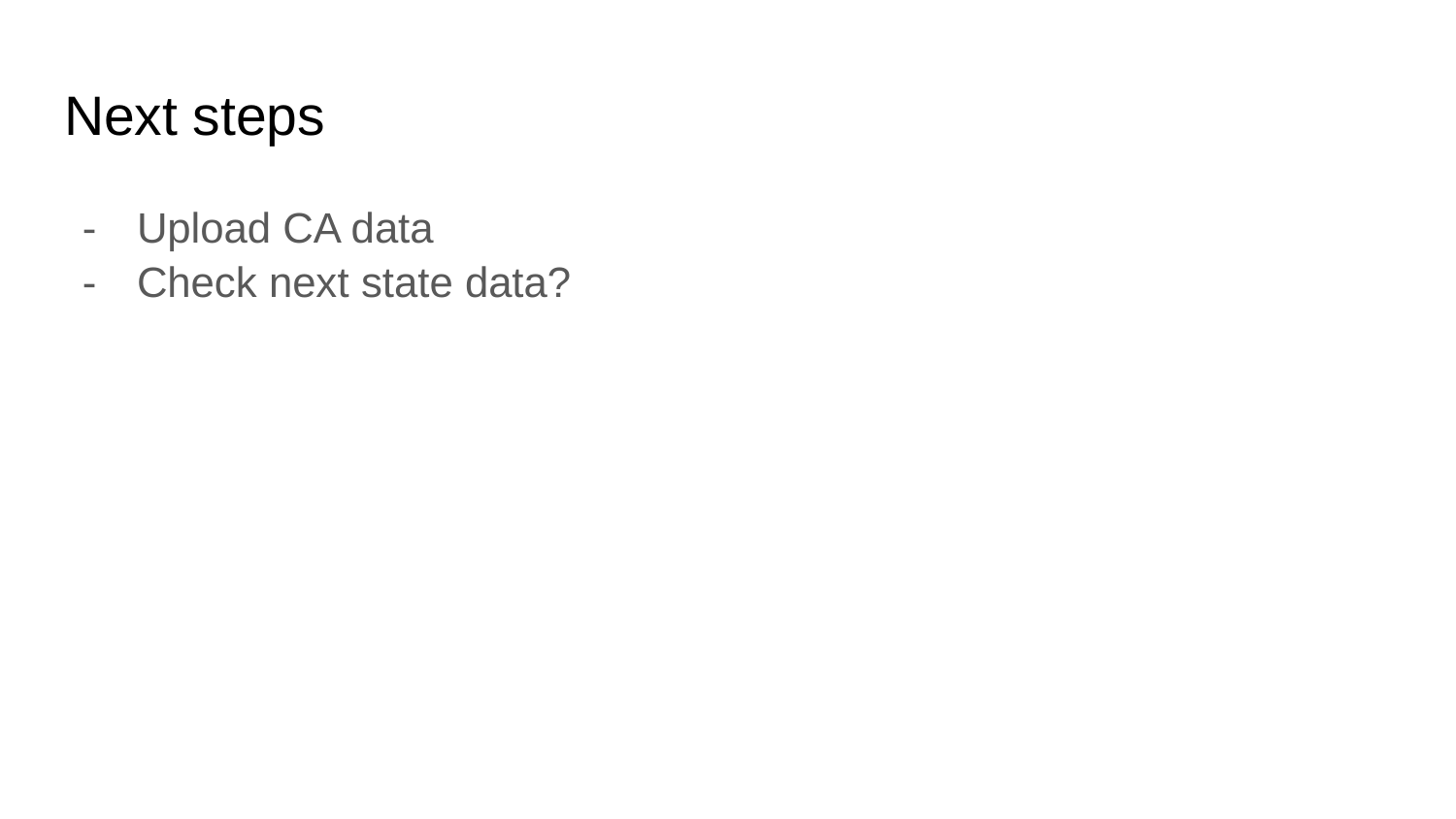

# Next steps
Upload CA data
Check next state data?